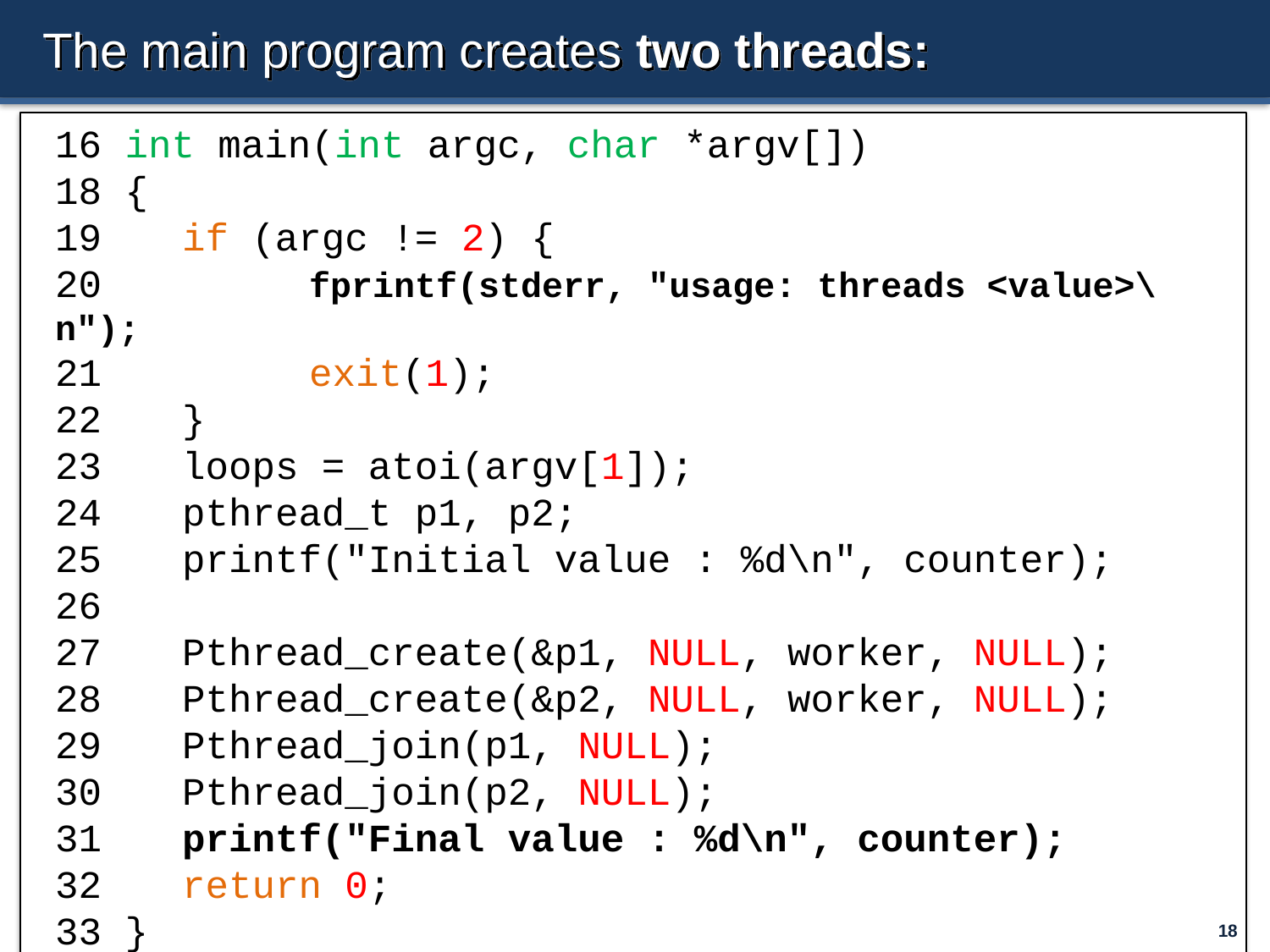

# The main program creates two threads:
16 int main(int argc, char *argv[])
18 {
19 	if (argc != 2) {
20 		fprintf(stderr, "usage: threads <value>\n");
21 		exit(1);
22	}
23	loops = atoi(argv[1]);
24	pthread_t p1, p2;
25	printf("Initial value : %d\n", counter);
26
27	Pthread_create(&p1, NULL, worker, NULL);
28	Pthread_create(&p2, NULL, worker, NULL);
29	Pthread_join(p1, NULL);
30	Pthread_join(p2, NULL);
31	printf("Final value : %d\n", counter);
32	return 0;
33 }
18